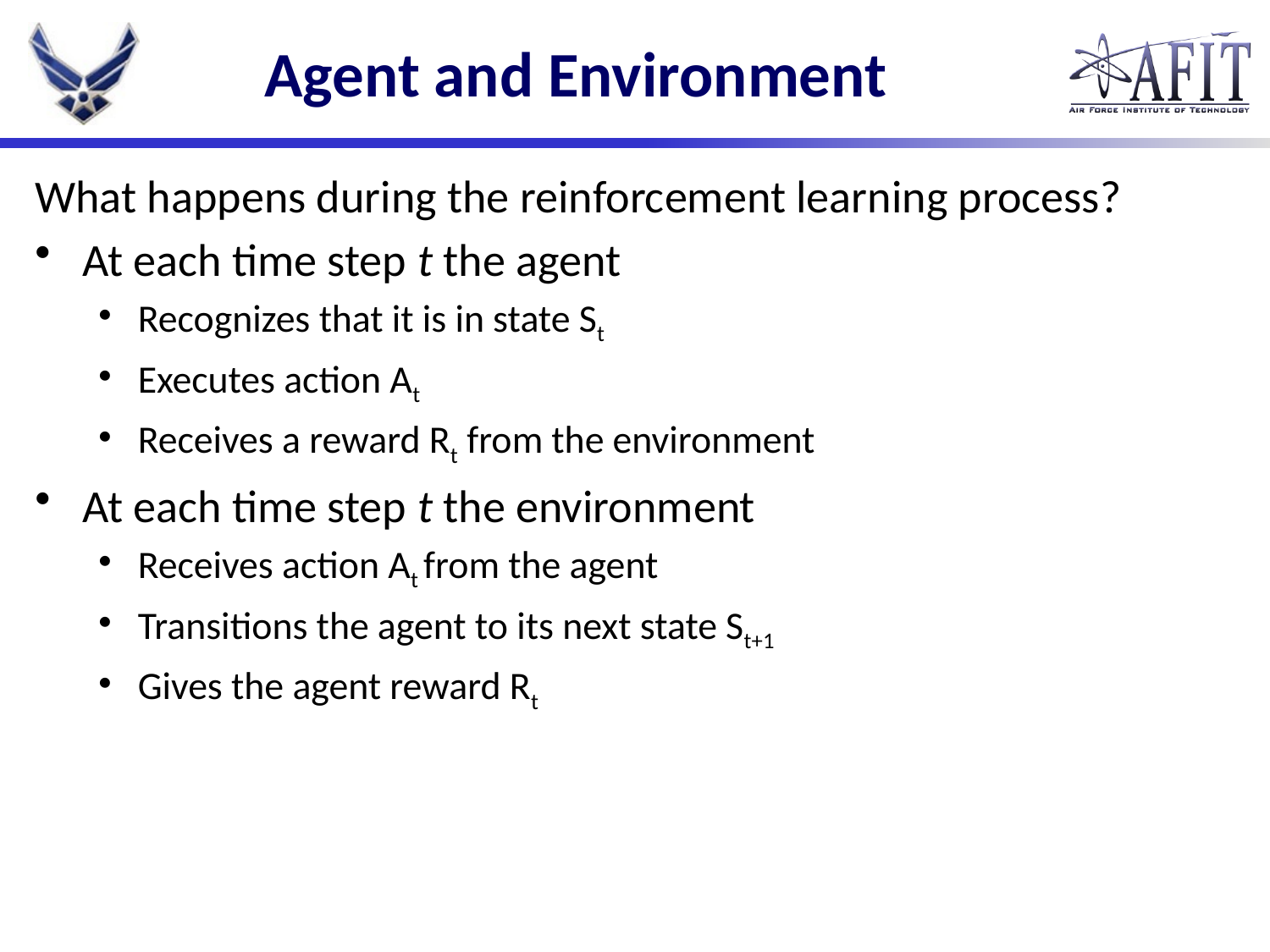

# Agent and Environment
What happens during the reinforcement learning process?
At each time step t the agent
Recognizes that it is in state St
Executes action At
Receives a reward Rt from the environment
At each time step t the environment
Receives action At from the agent
Transitions the agent to its next state St+1
Gives the agent reward Rt